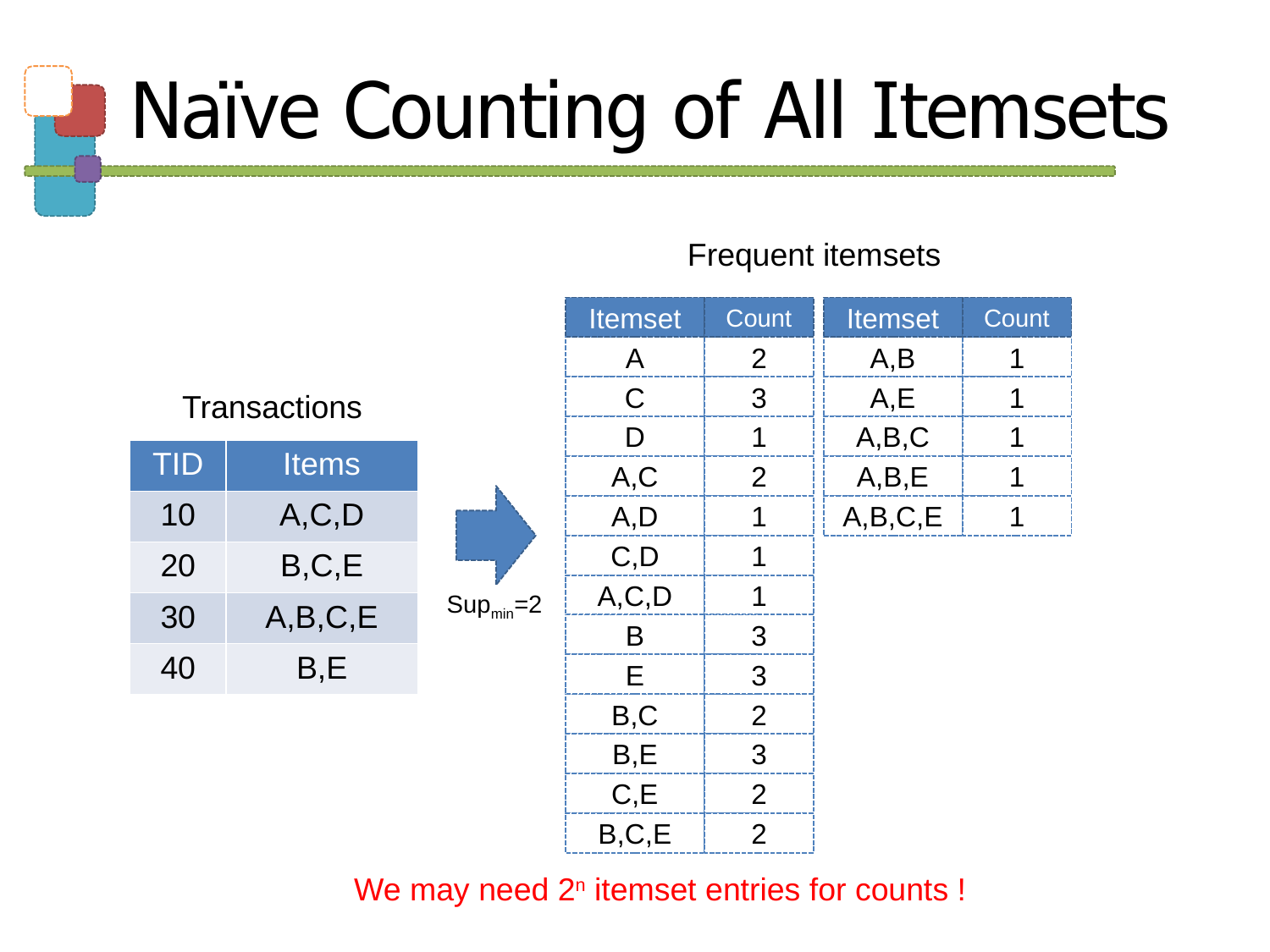

# Naïve Counting of All Itemsets
Frequent itemsets
Itemset
Count
Itemset
Count
A
2
A,B
1
C
3
A,E
1
Transactions
D
1
A,B,C
1
| TID | Items |
| --- | --- |
| 10 | A,C,D |
| 20 | B,C,E |
| 30 | A,B,C,E |
| 40 | B,E |
A,C
2
A,B,E
1

A,D
1
A,B,C,E
1
C,D
1
A,C,D
1
Supmin=2
B
3
E
3
B,C
2
B,E
3
C,E
2
B,C,E
2
We may need 2n itemset entries for counts !